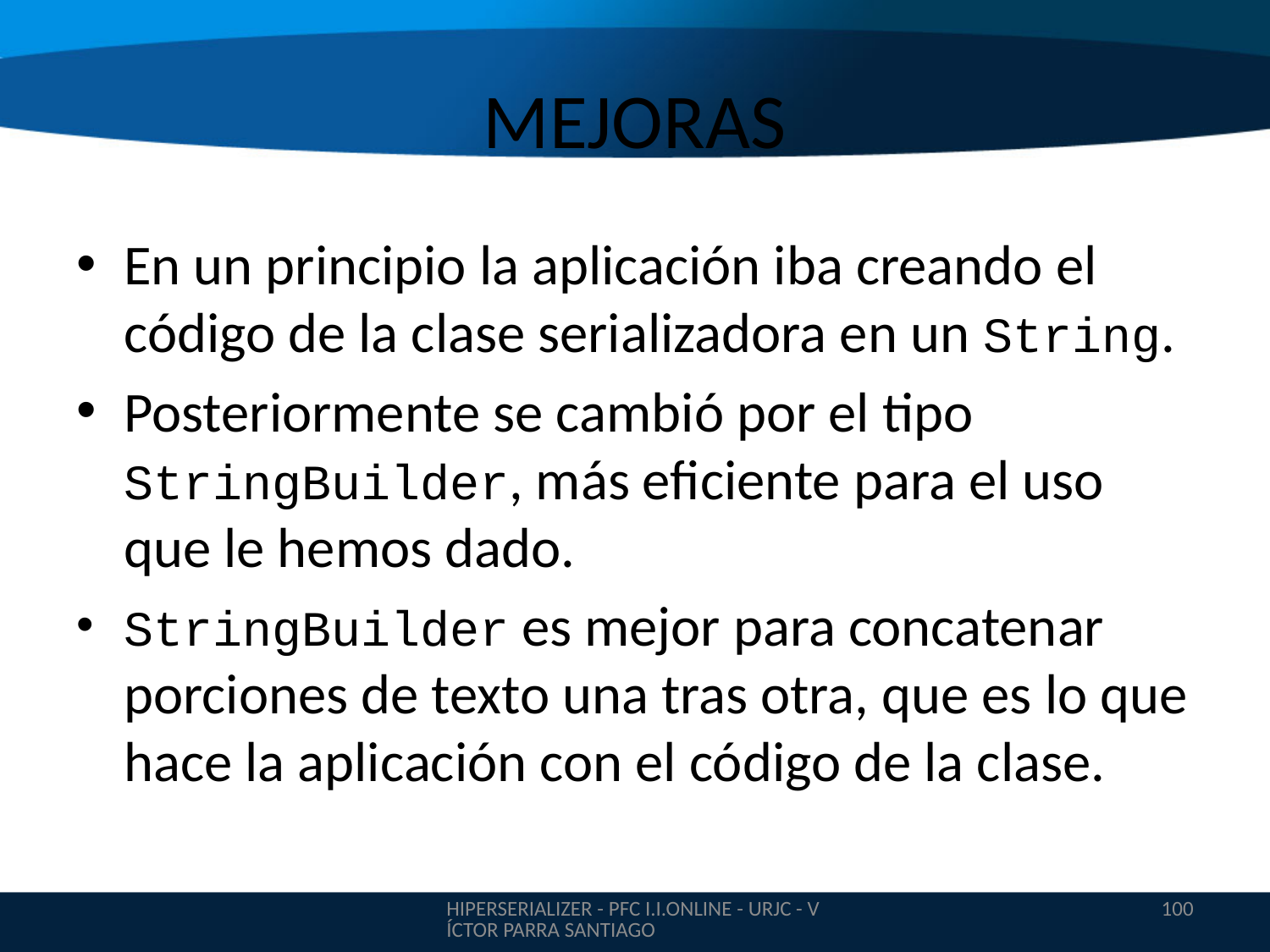

# MEJORAS
En un principio la aplicación iba creando el código de la clase serializadora en un String.
Posteriormente se cambió por el tipo StringBuilder, más eficiente para el uso que le hemos dado.
StringBuilder es mejor para concatenar porciones de texto una tras otra, que es lo que hace la aplicación con el código de la clase.
HIPERSERIALIZER - PFC I.I.ONLINE - URJC - VÍCTOR PARRA SANTIAGO
100